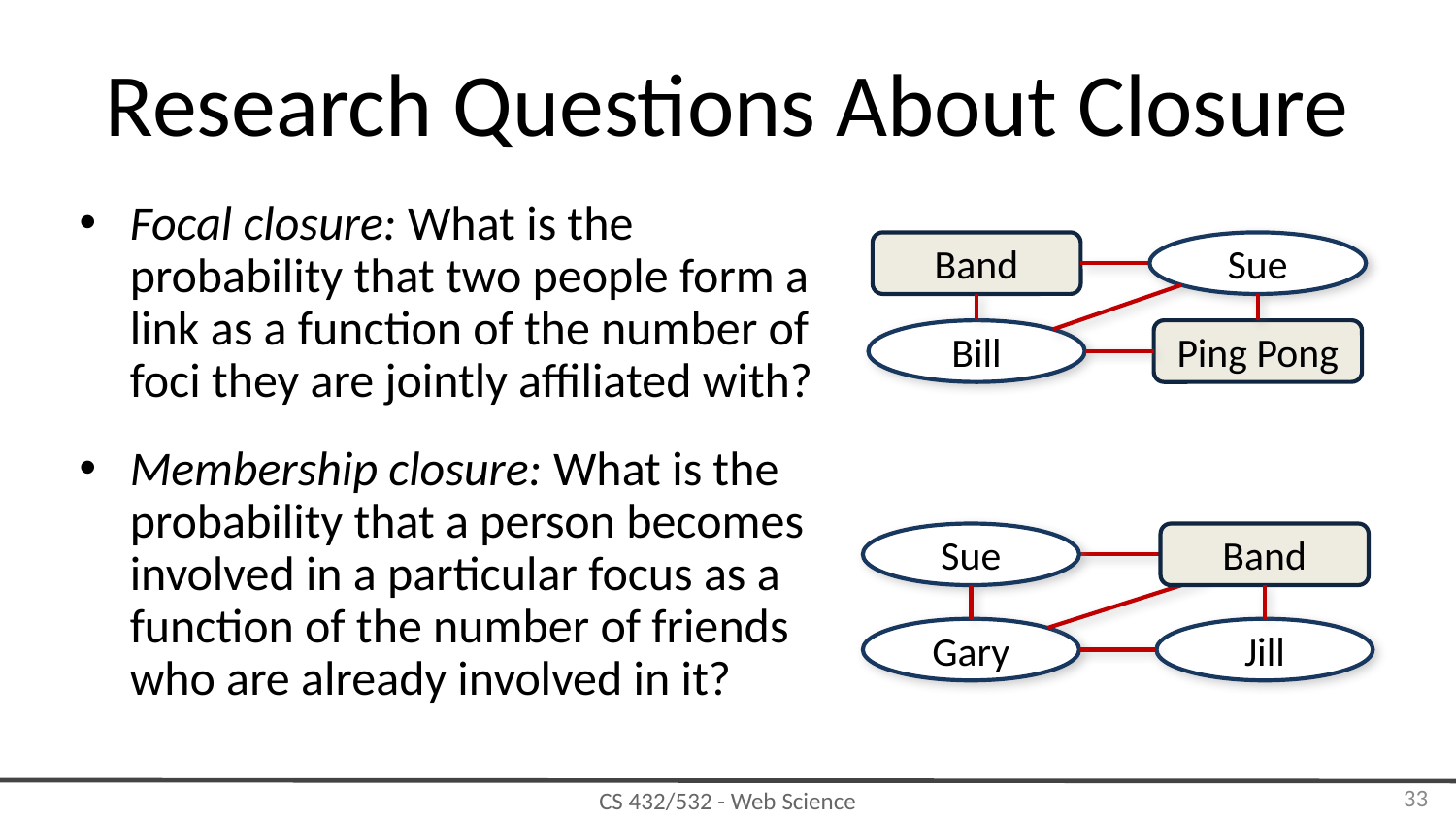

# Research Questions About Closure
Focal closure: What is the probability that two people form a link as a function of the number of foci they are jointly affiliated with?

Membership closure: What is the probability that a person becomes involved in a particular focus as a function of the number of friends who are already involved in it?
Band
Sue
Bill
Ping Pong
Sue
Band
Gary
Jill
33